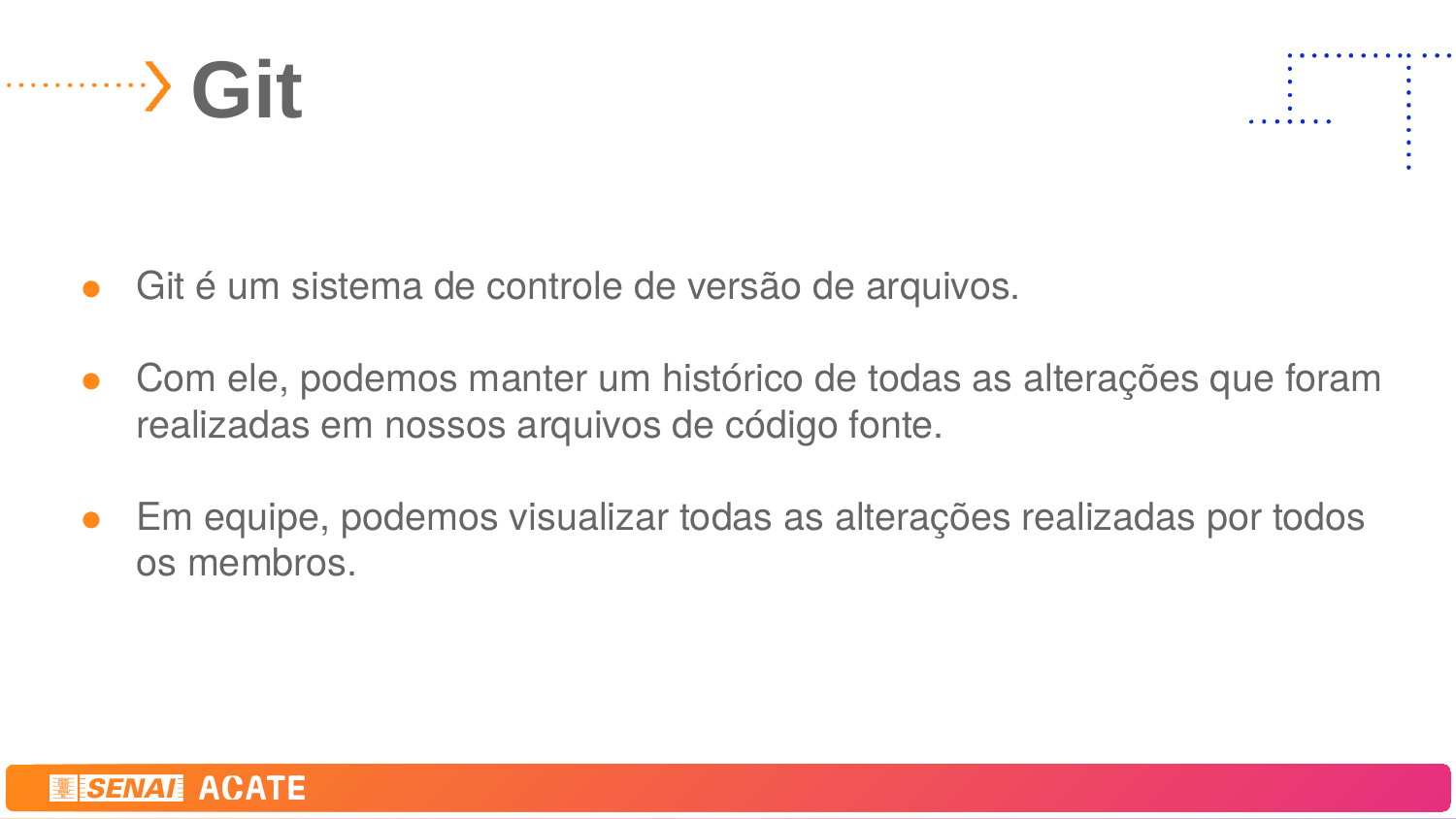

# Git
Git é um sistema de controle de versão de arquivos.

Com ele, podemos manter um histórico de todas as alterações que foram realizadas em nossos arquivos de código fonte.

Em equipe, podemos visualizar todas as alterações realizadas por todos os membros.